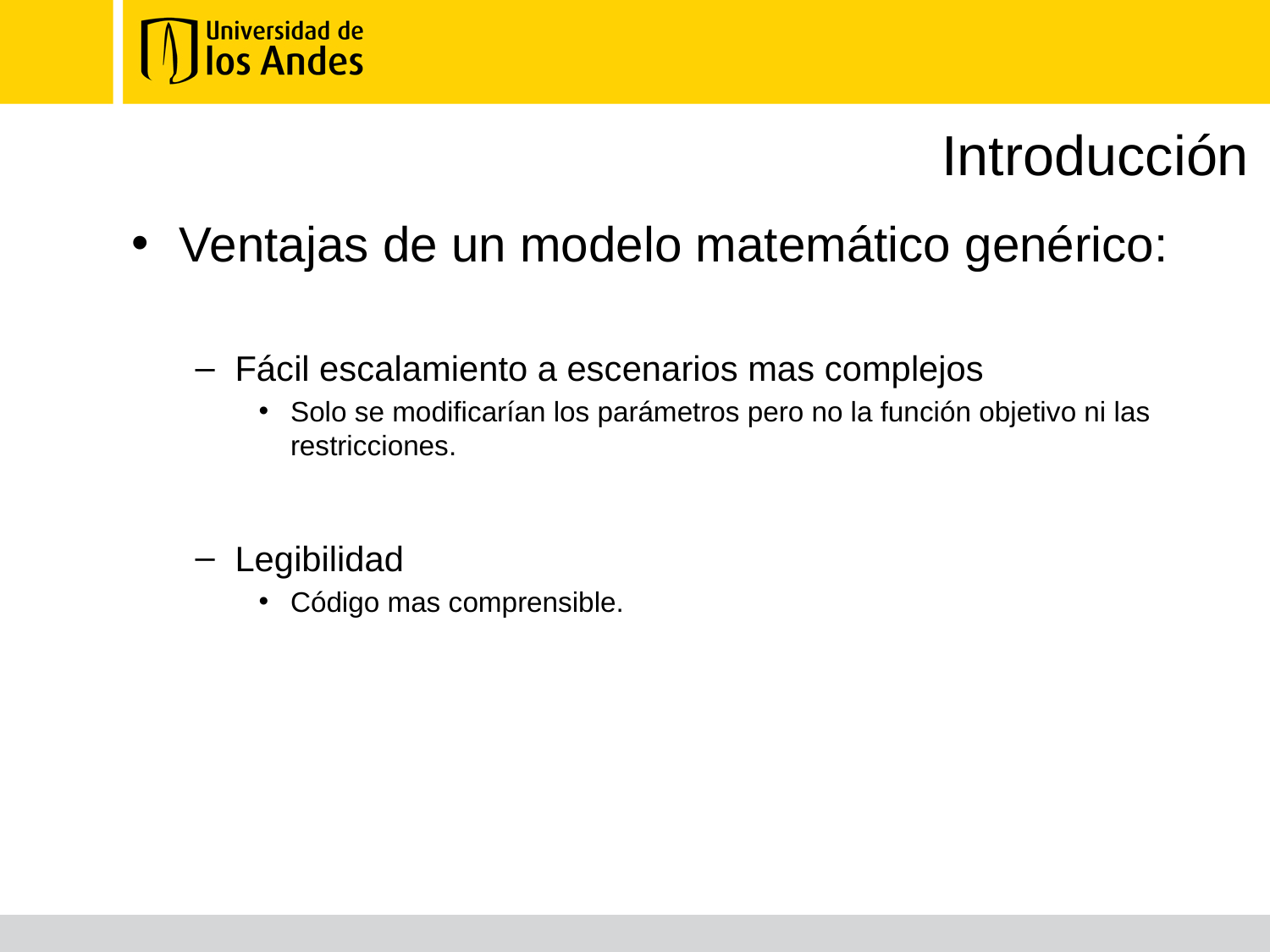

# Introducción
Ventajas de un modelo matemático genérico:

Fácil escalamiento a escenarios mas complejos
Solo se modificarían los parámetros pero no la función objetivo ni las restricciones.

Legibilidad
Código mas comprensible.